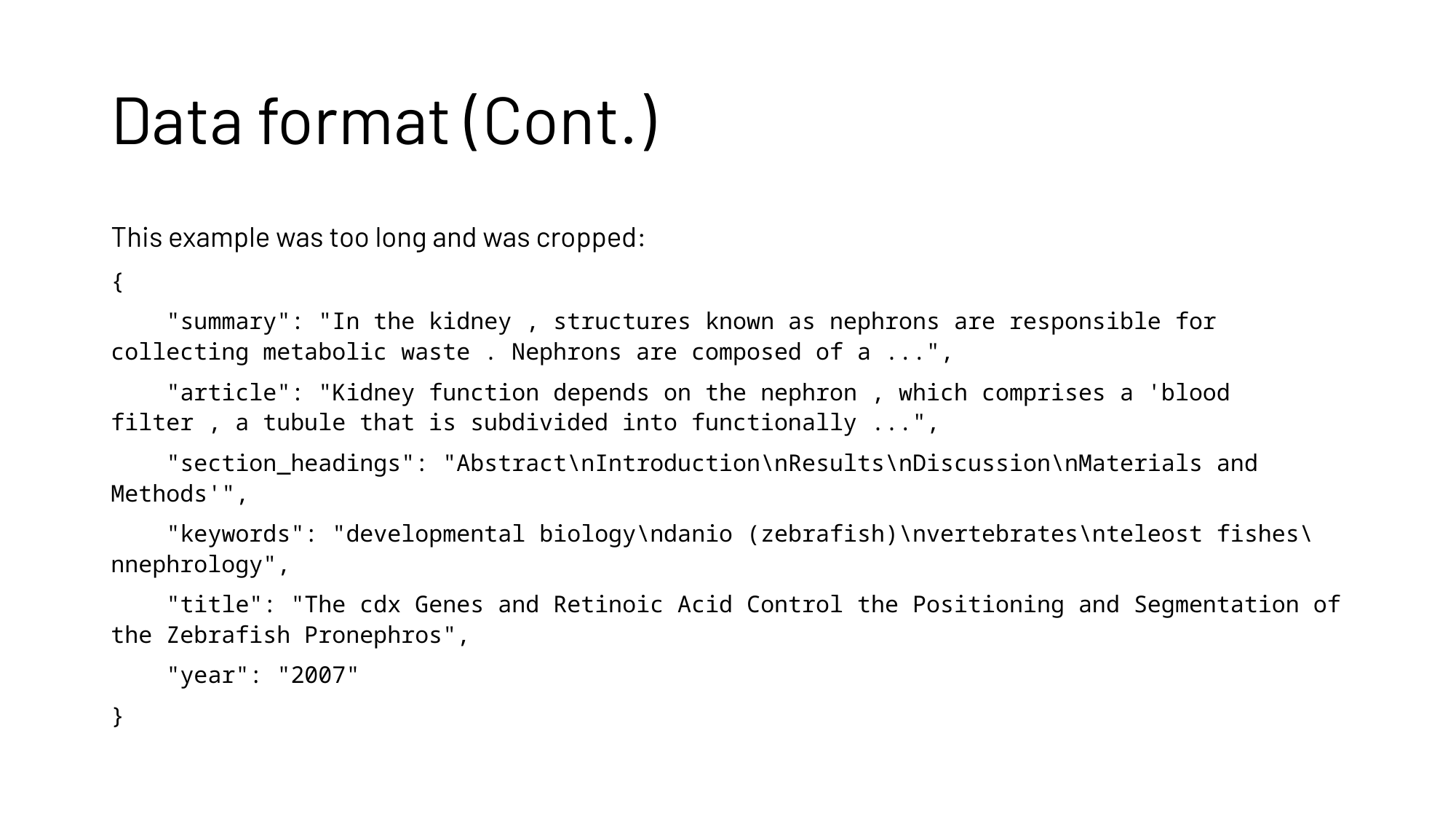

# Data format (Cont.)
This example was too long and was cropped:
{
    "summary": "In the kidney , structures known as nephrons are responsible for collecting metabolic waste . Nephrons are composed of a ...",
    "article": "Kidney function depends on the nephron , which comprises a 'blood filter , a tubule that is subdivided into functionally ...",
    "section_headings": "Abstract\nIntroduction\nResults\nDiscussion\nMaterials and Methods'",
    "keywords": "developmental biology\ndanio (zebrafish)\nvertebrates\nteleost fishes\nnephrology",
    "title": "The cdx Genes and Retinoic Acid Control the Positioning and Segmentation of the Zebrafish Pronephros",
    "year": "2007"
}